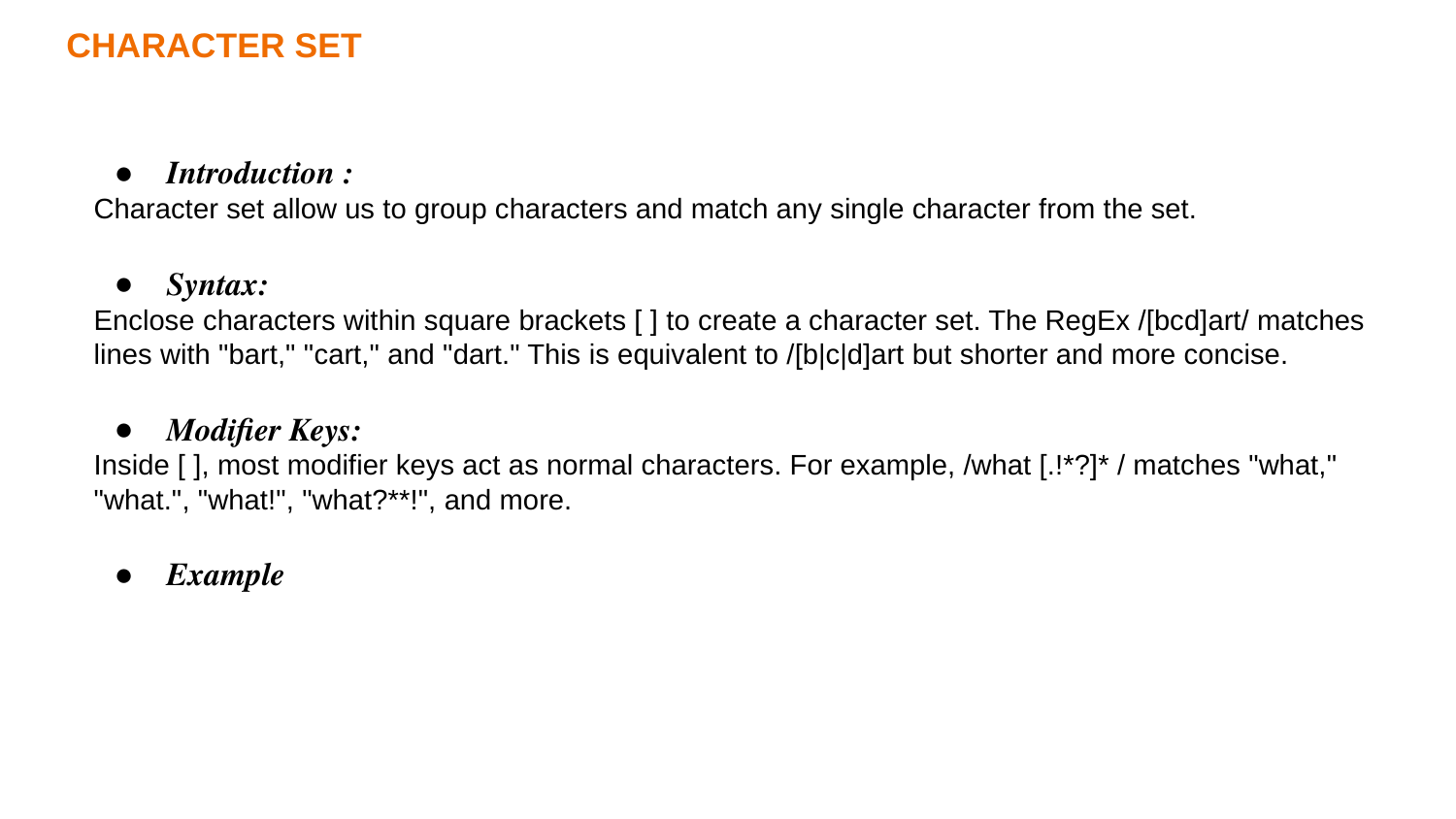

CHARACTER SET

Introduction :
Character set allow us to group characters and match any single character from the set.

Syntax:
Enclose characters within square brackets [ ] to create a character set. The RegEx /[bcd]art/ matches lines with "bart," "cart," and "dart." This is equivalent to /[b|c|d]art but shorter and more concise.

Modifier Keys:
Inside [ ], most modifier keys act as normal characters. For example, /what [.!*?]* / matches "what," "what.", "what!", "what?**!", and more.

Example